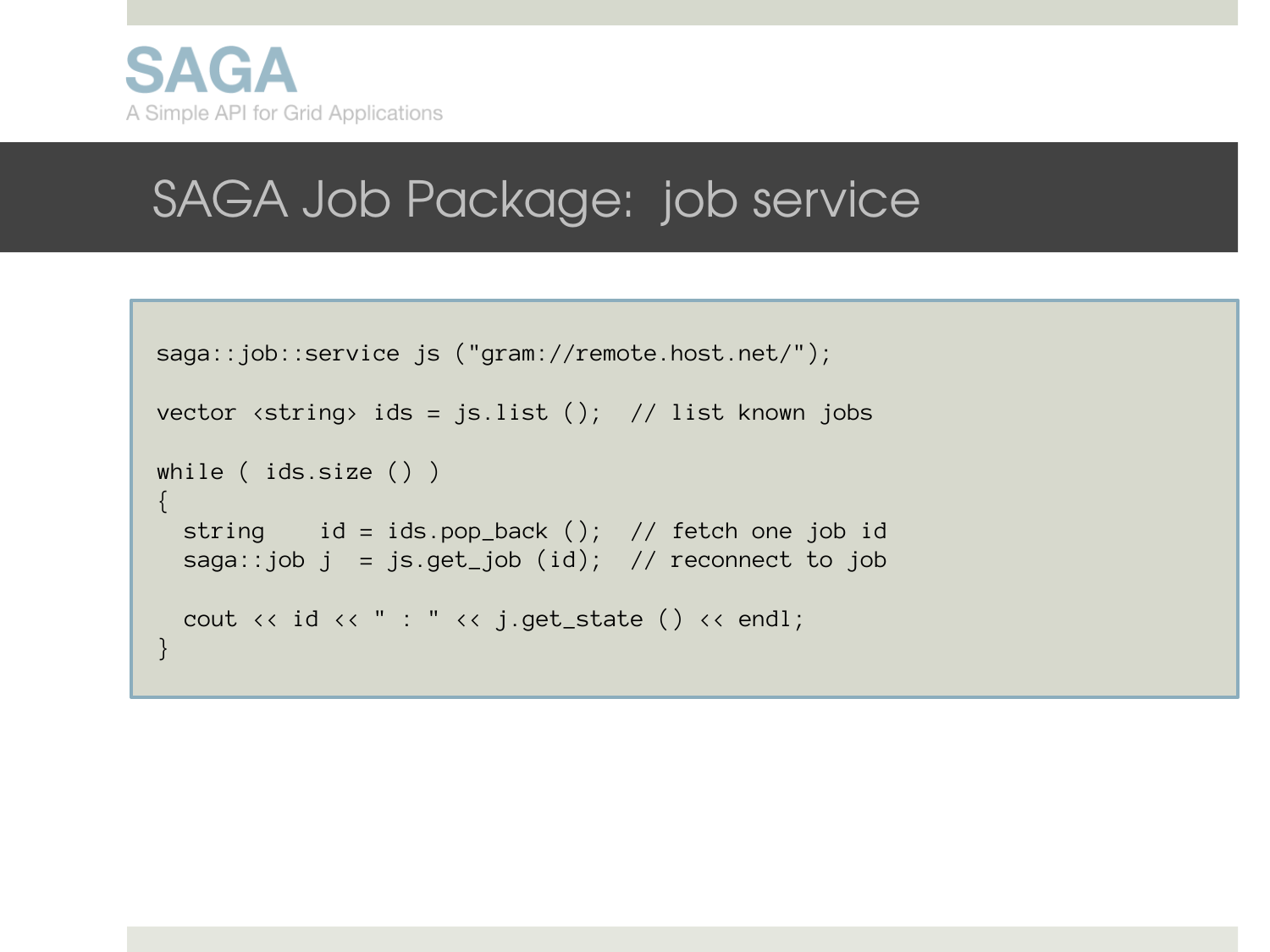

# SAGA Job Package:  job service

 saga::job::service js ("gram://remote.host.net/");

 vector <string> ids = js.list ();  // list known jobs

 while ( ids.size () )
 {
   string    id = ids.pop_back ();  // fetch one job id
   saga::job j  = js.get_job (id);  // reconnect to job

   cout << id << " : " << j.get_state () << endl;
 }